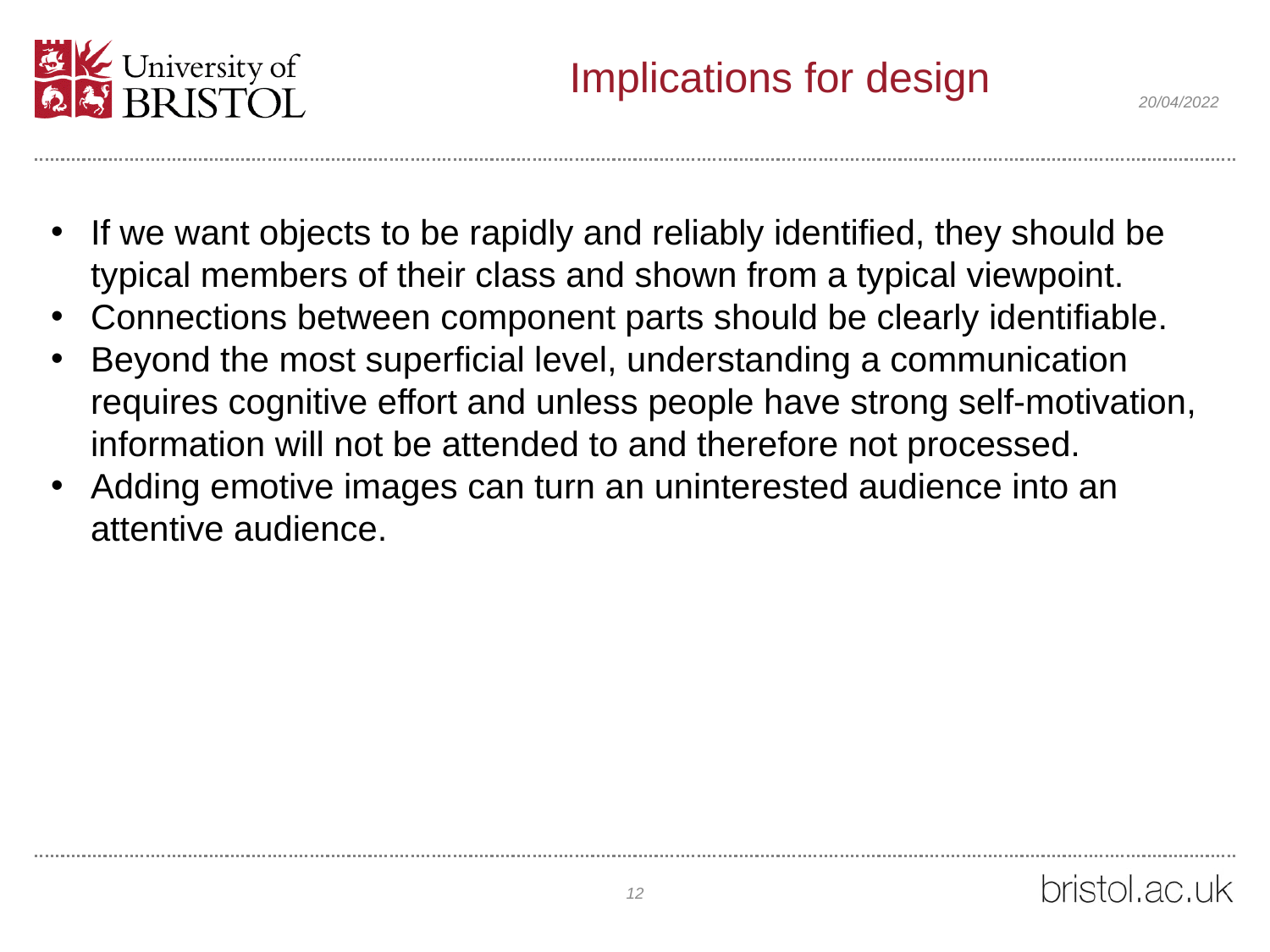

# Implications for design
20/04/2022
If we want objects to be rapidly and reliably identified, they should be typical members of their class and shown from a typical viewpoint.
Connections between component parts should be clearly identifiable.
Beyond the most superficial level, understanding a communication requires cognitive effort and unless people have strong self-motivation, information will not be attended to and therefore not processed.
Adding emotive images can turn an uninterested audience into an attentive audience.

12